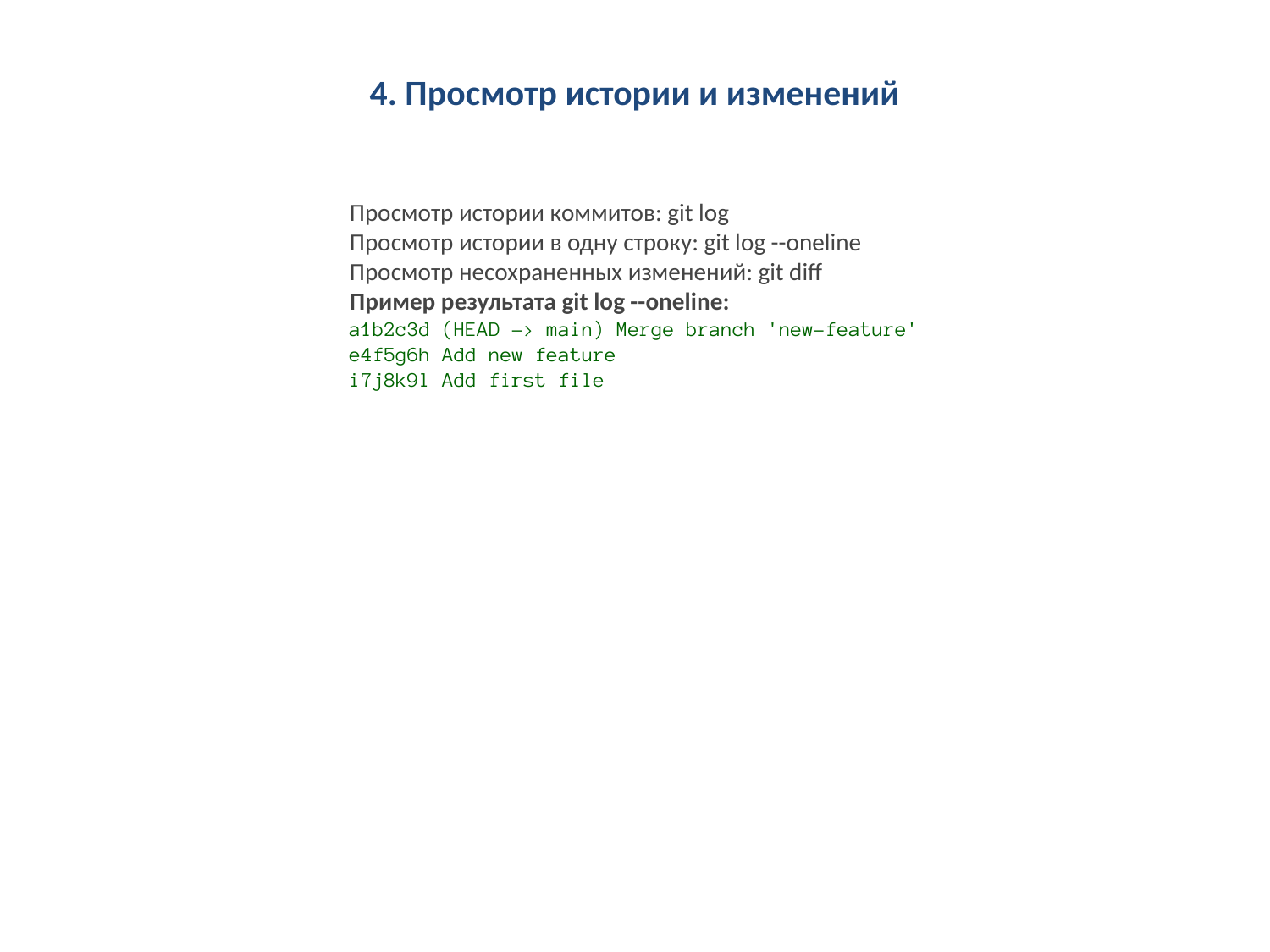

4. Просмотр истории и изменений
Просмотр истории коммитов: git log
Просмотр истории в одну строку: git log --oneline
Просмотр несохраненных изменений: git diff
Пример результата git log --oneline:
a1b2c3d (HEAD -> main) Merge branch 'new-feature'
e4f5g6h Add new feature
i7j8k9l Add first file